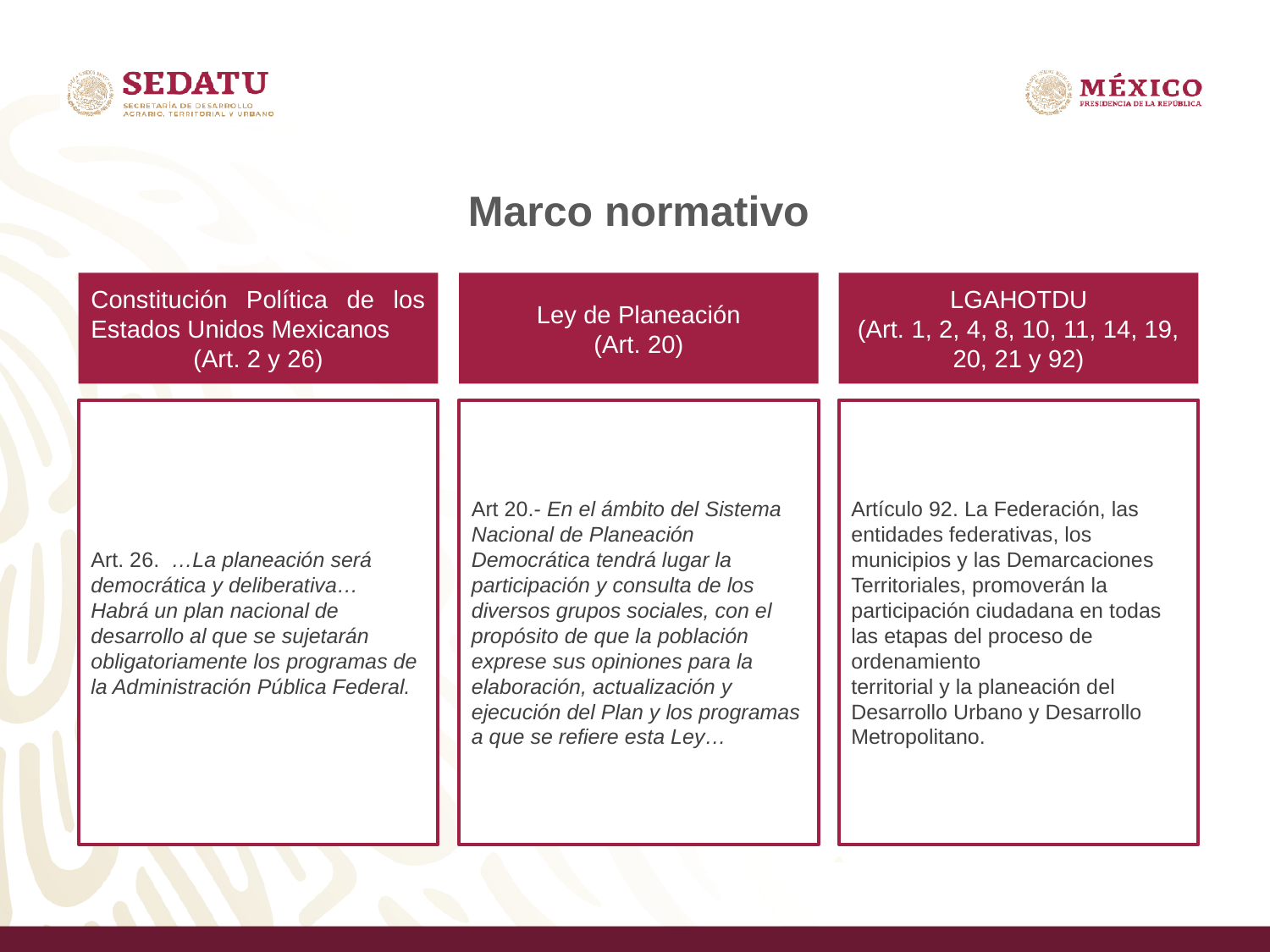

Marco normativo
Constitución Política de los Estados Unidos Mexicanos
(Art. 2 y 26)
Ley de Planeación
(Art. 20)
LGAHOTDU
(Art. 1, 2, 4, 8, 10, 11, 14, 19, 20, 21 y 92)
Art. 26.  …La planeación será democrática y deliberativa…
Habrá un plan nacional de desarrollo al que se sujetarán obligatoriamente los programas de la Administración Pública Federal.
Art 20.- En el ámbito del Sistema Nacional de Planeación Democrática tendrá lugar la participación y consulta de los diversos grupos sociales, con el propósito de que la población exprese sus opiniones para la elaboración, actualización y ejecución del Plan y los programas a que se refiere esta Ley…
Artículo 92. La Federación, las entidades federativas, los municipios y las Demarcaciones Territoriales, promoverán la participación ciudadana en todas las etapas del proceso de ordenamiento
territorial y la planeación del Desarrollo Urbano y Desarrollo Metropolitano.